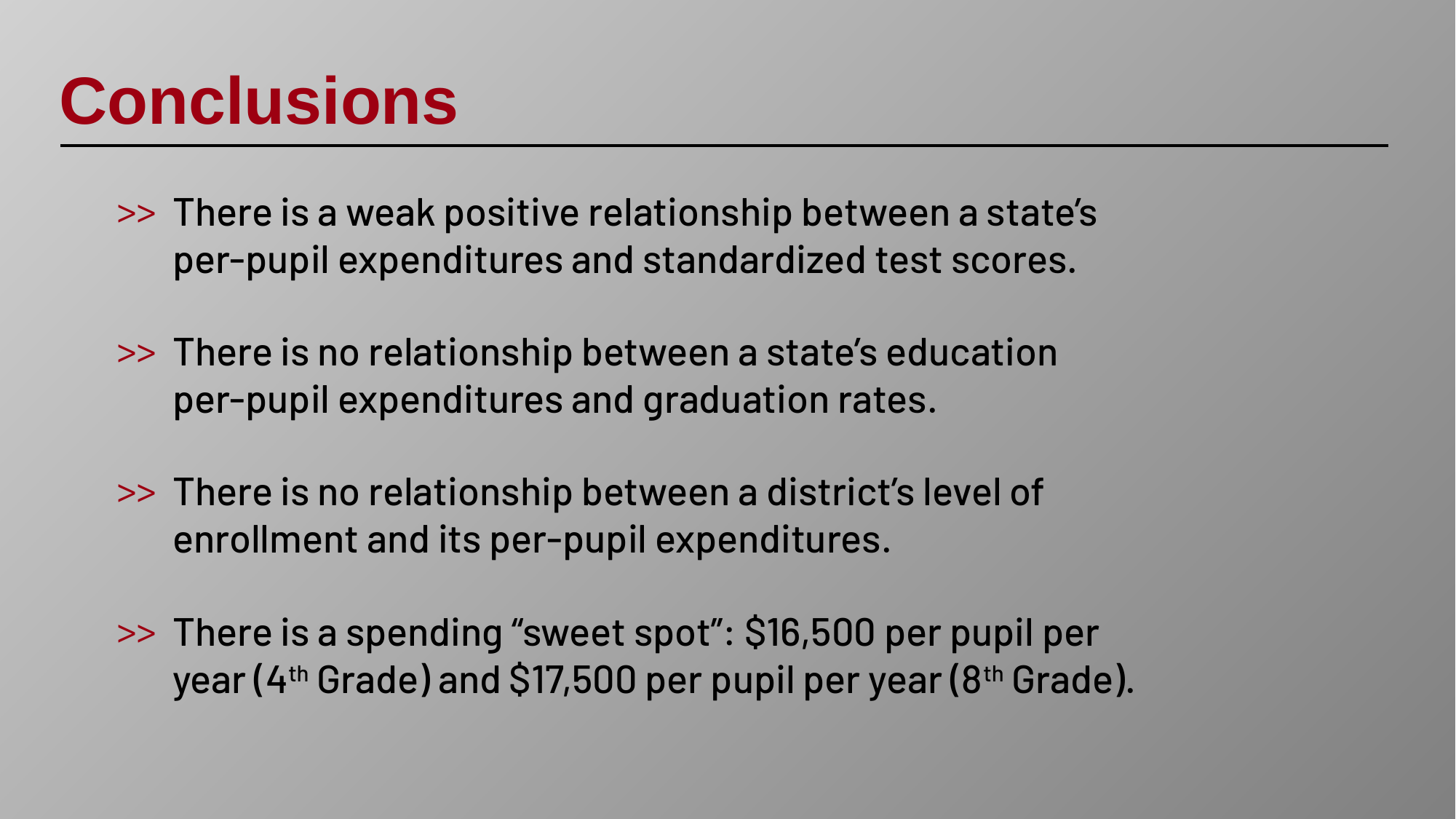

Conclusions
>>
There is a weak positive relationship between a state’s per-pupil expenditures and standardized test scores.
>>
There is no relationship between a state’s education
per-pupil expenditures and graduation rates.
>>
There is no relationship between a district’s level of enrollment and its per-pupil expenditures.
>>
There is a spending “sweet spot”: $16,500 per pupil per year (4th Grade) and $17,500 per pupil per year (8th Grade).